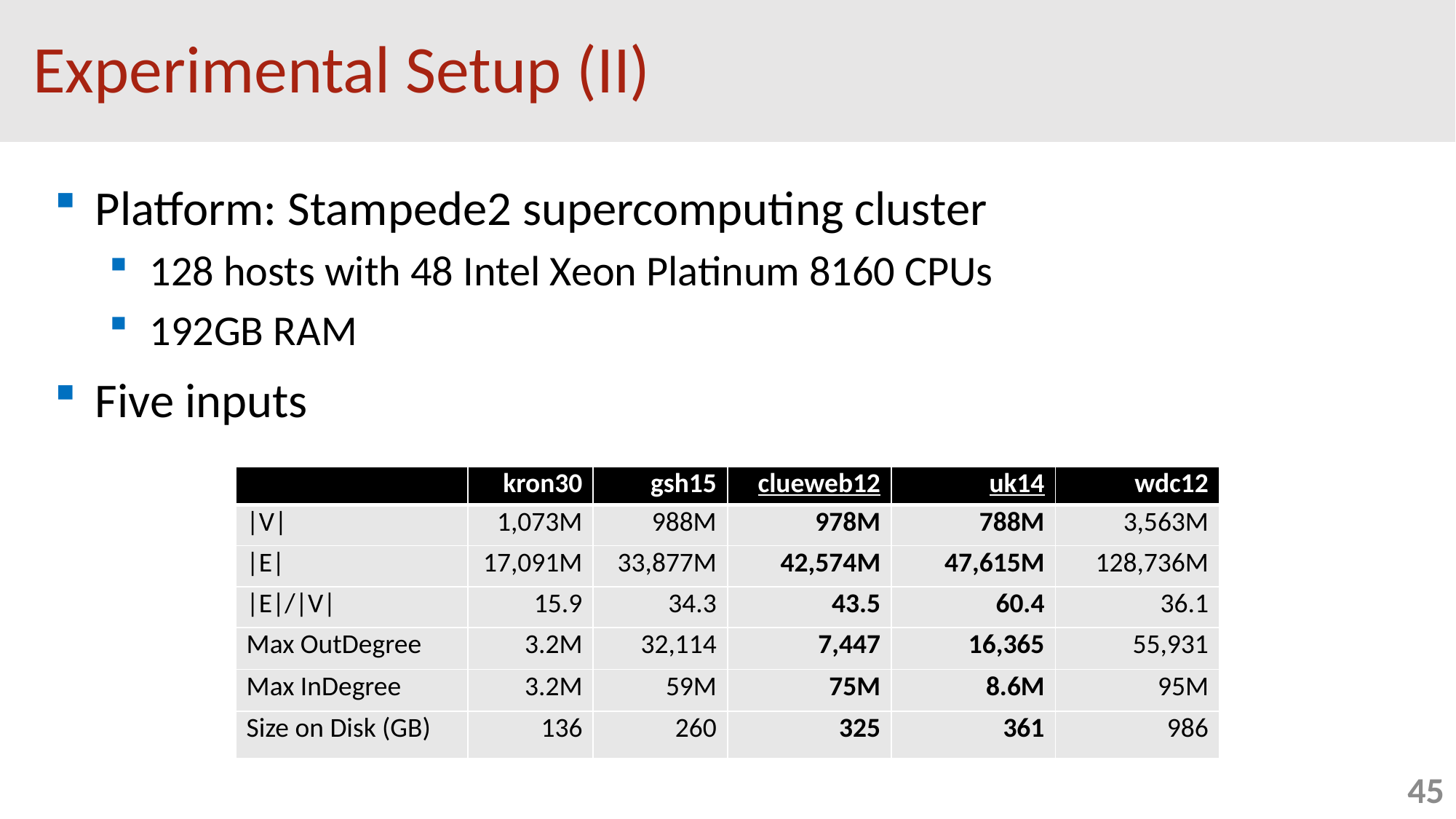

# Experimental Setup (II)
Platform: Stampede2 supercomputing cluster
128 hosts with 48 Intel Xeon Platinum 8160 CPUs
192GB RAM
Five inputs
|  | kron30 | gsh15 | clueweb12 | uk14 | wdc12 |
| --- | --- | --- | --- | --- | --- |
| |V| | 1,073M | 988M | 978M | 788M | 3,563M |
| |E| | 17,091M | 33,877M | 42,574M | 47,615M | 128,736M |
| |E|/|V| | 15.9 | 34.3 | 43.5 | 60.4 | 36.1 |
| Max OutDegree | 3.2M | 32,114 | 7,447 | 16,365 | 55,931 |
| Max InDegree | 3.2M | 59M | 75M | 8.6M | 95M |
| Size on Disk (GB) | 136 | 260 | 325 | 361 | 986 |
45